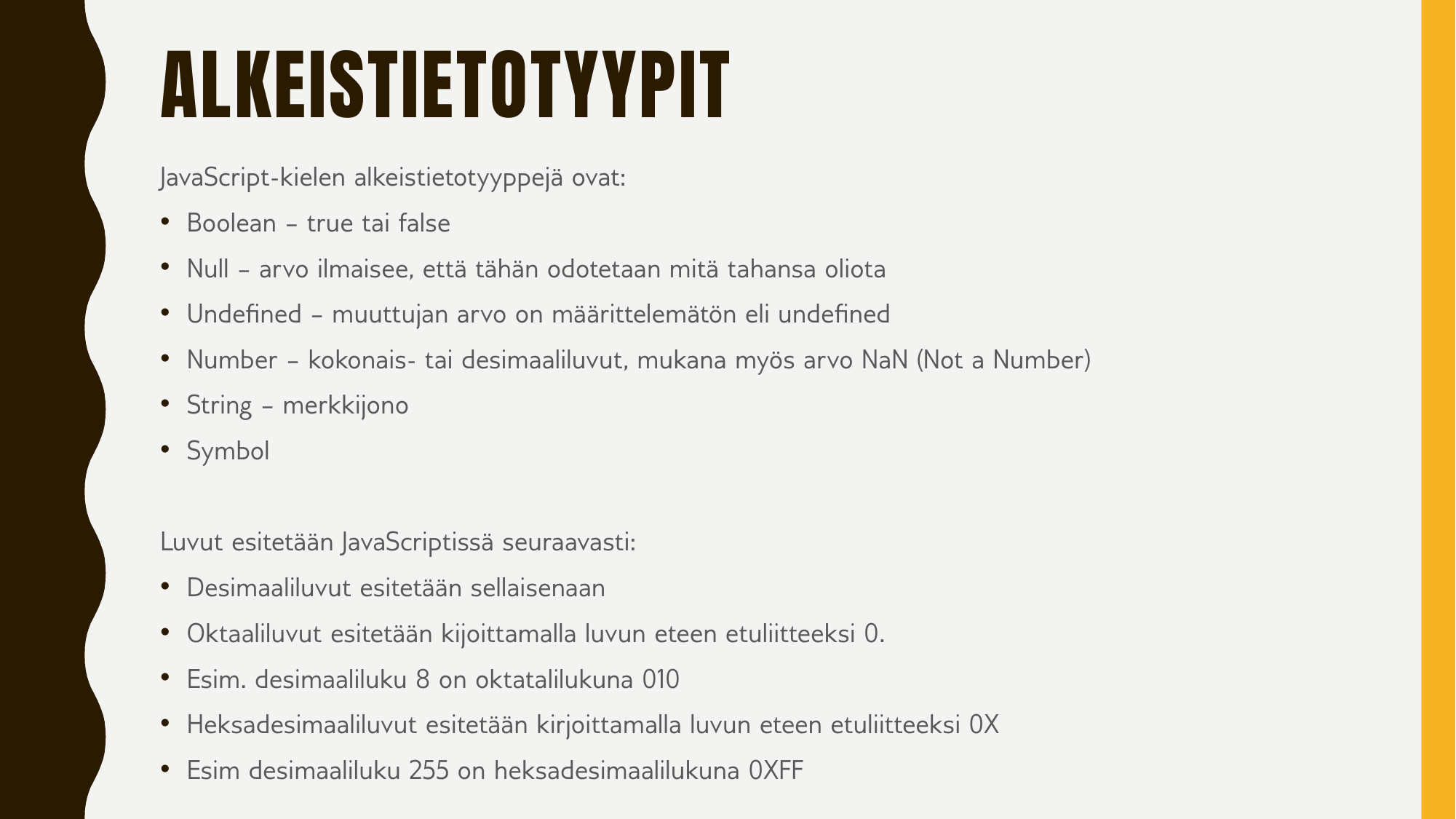

# alkeistietotyypit
JavaScript-kielen alkeistietotyyppejä ovat:
Boolean – true tai false
Null – arvo ilmaisee, että tähän odotetaan mitä tahansa oliota
Undefined – muuttujan arvo on määrittelemätön eli undefined
Number – kokonais- tai desimaaliluvut, mukana myös arvo NaN (Not a Number)
String – merkkijono
Symbol

Luvut esitetään JavaScriptissä seuraavasti:
Desimaaliluvut esitetään sellaisenaan
Oktaaliluvut esitetään kijoittamalla luvun eteen etuliitteeksi 0.
Esim. desimaaliluku 8 on oktatalilukuna 010
Heksadesimaaliluvut esitetään kirjoittamalla luvun eteen etuliitteeksi 0X
Esim desimaaliluku 255 on heksadesimaalilukuna 0XFF